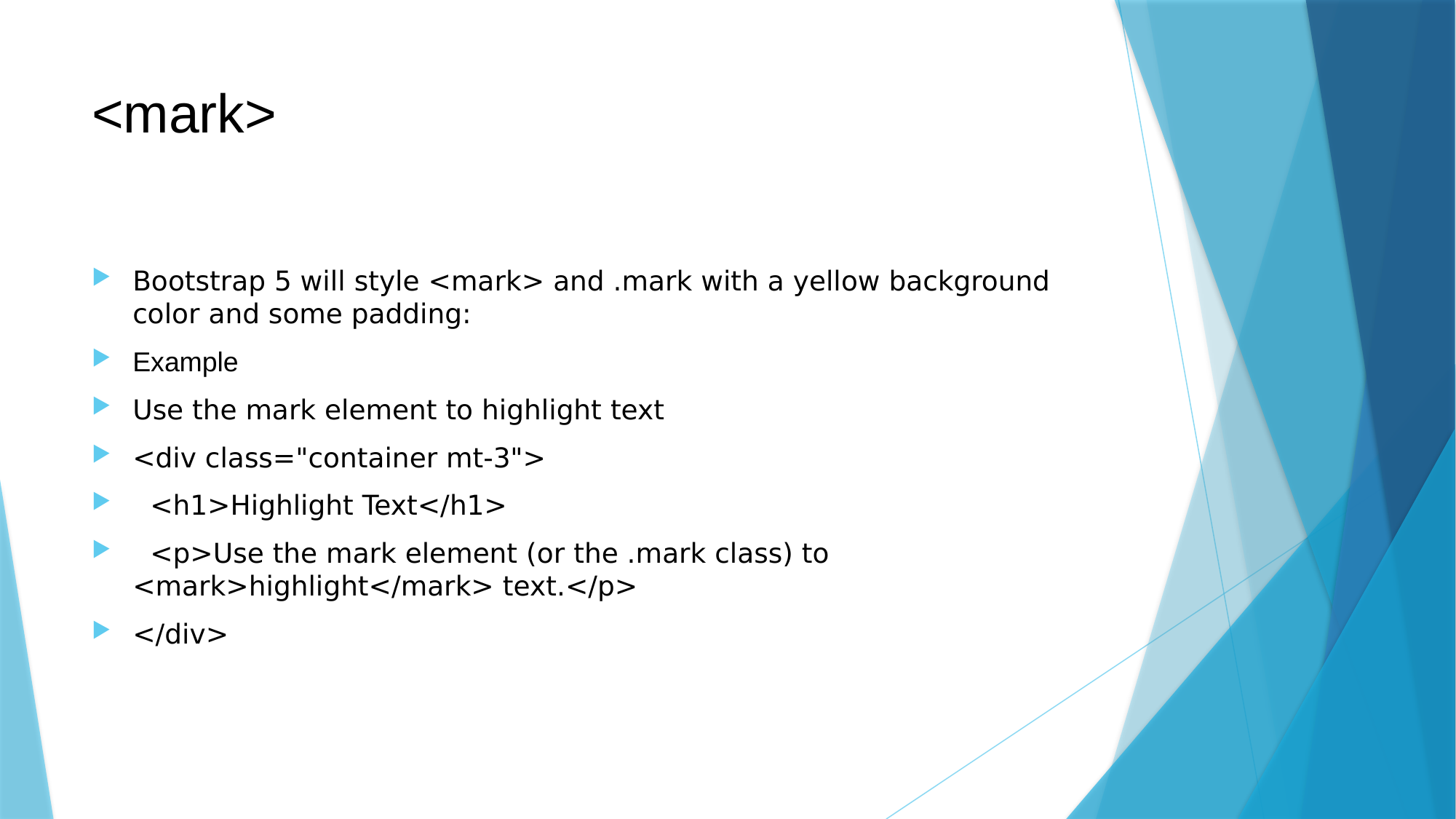

# <mark>
Bootstrap 5 will style <mark> and .mark with a yellow background color and some padding:
Example
Use the mark element to highlight text
<div class="container mt-3">
  <h1>Highlight Text</h1>
  <p>Use the mark element (or the .mark class) to <mark>highlight</mark> text.</p>
</div>